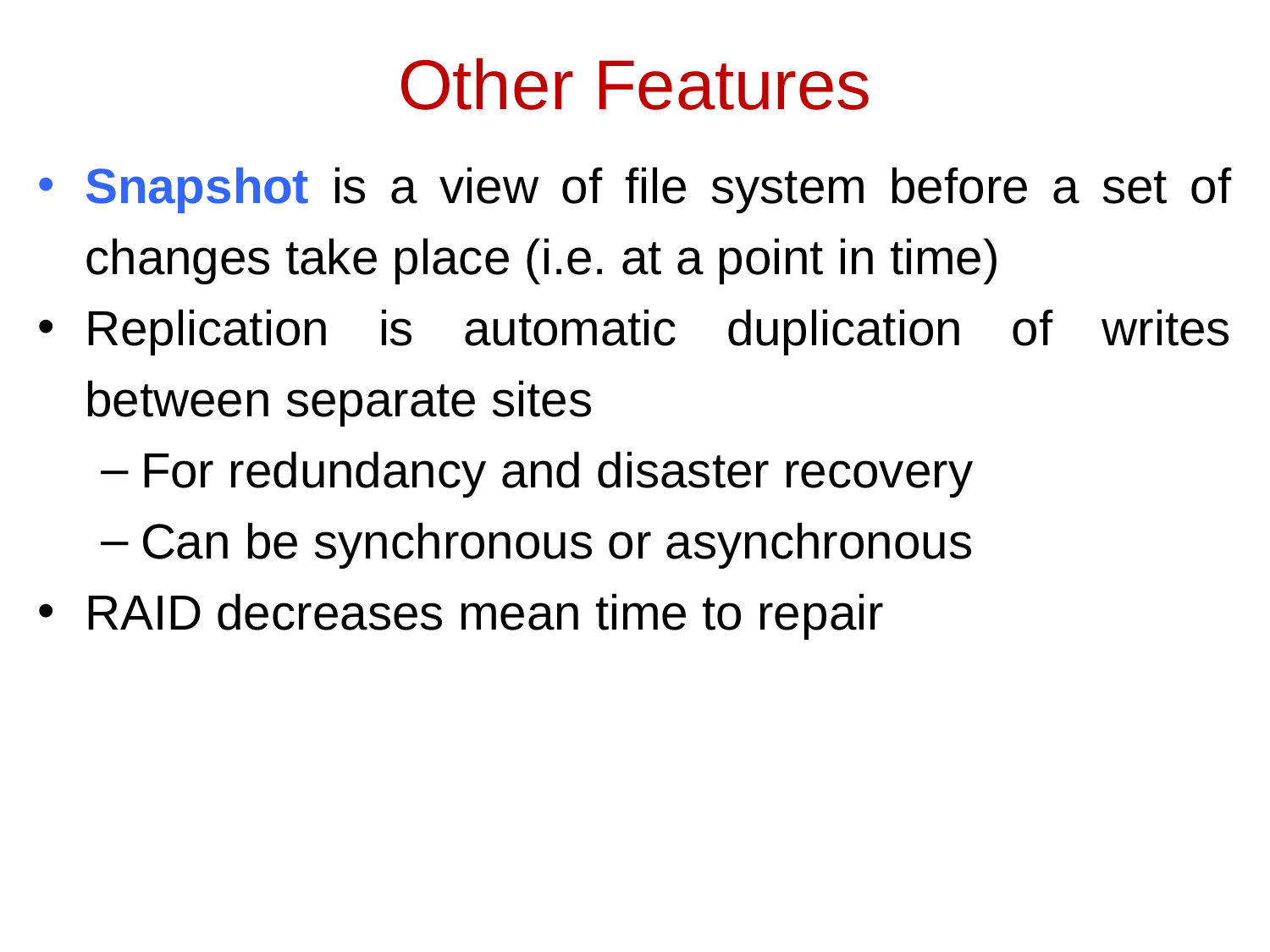

Other Features
Snapshot is a view of file system before a set of changes take place (i.e. at a point in time)
Replication is automatic duplication of writes between separate sites
For redundancy and disaster recovery
Can be synchronous or asynchronous
RAID decreases mean time to repair